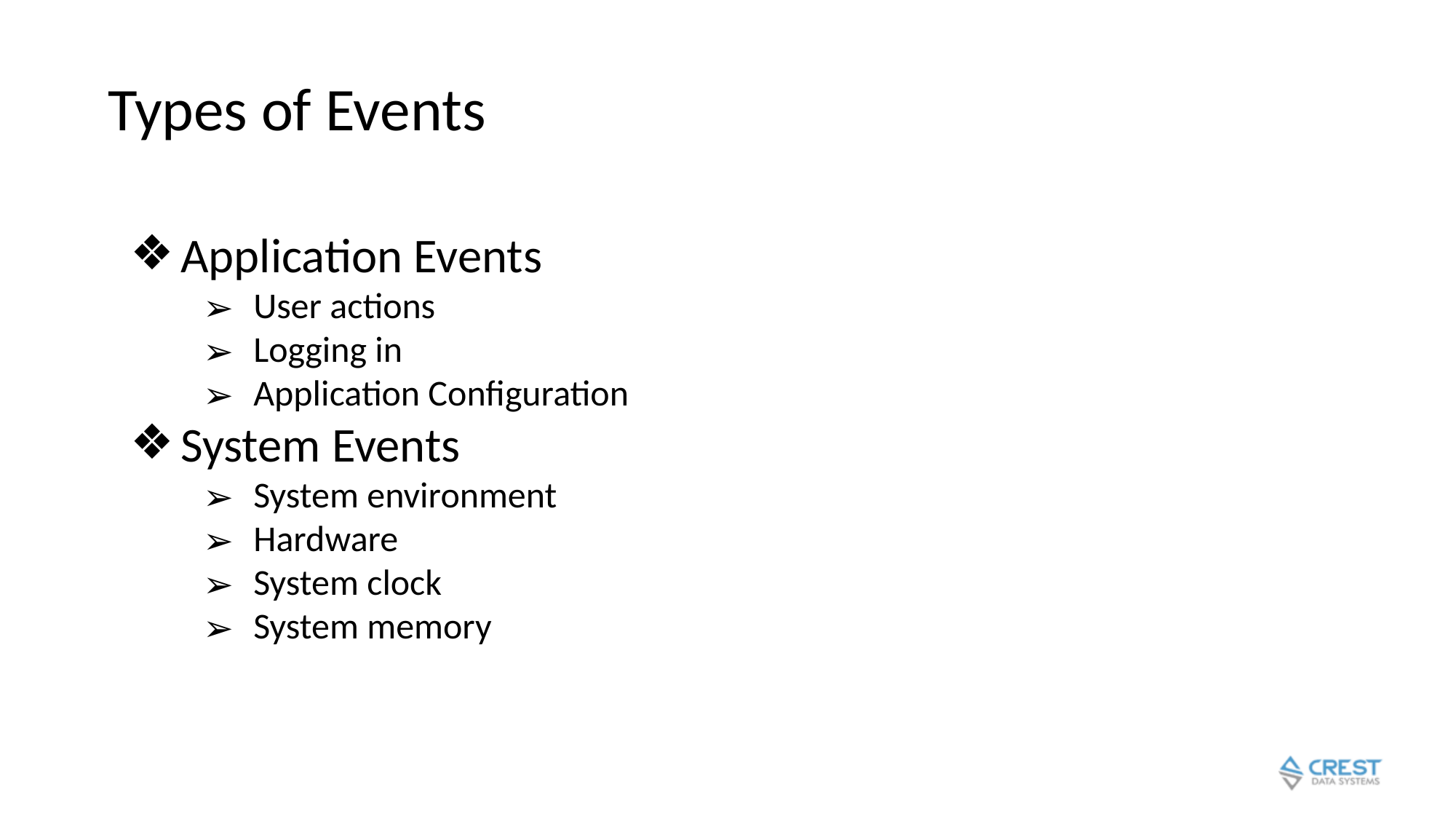

# Types of Events
Application Events
User actions
Logging in
Application Configuration
System Events
System environment
Hardware
System clock
System memory